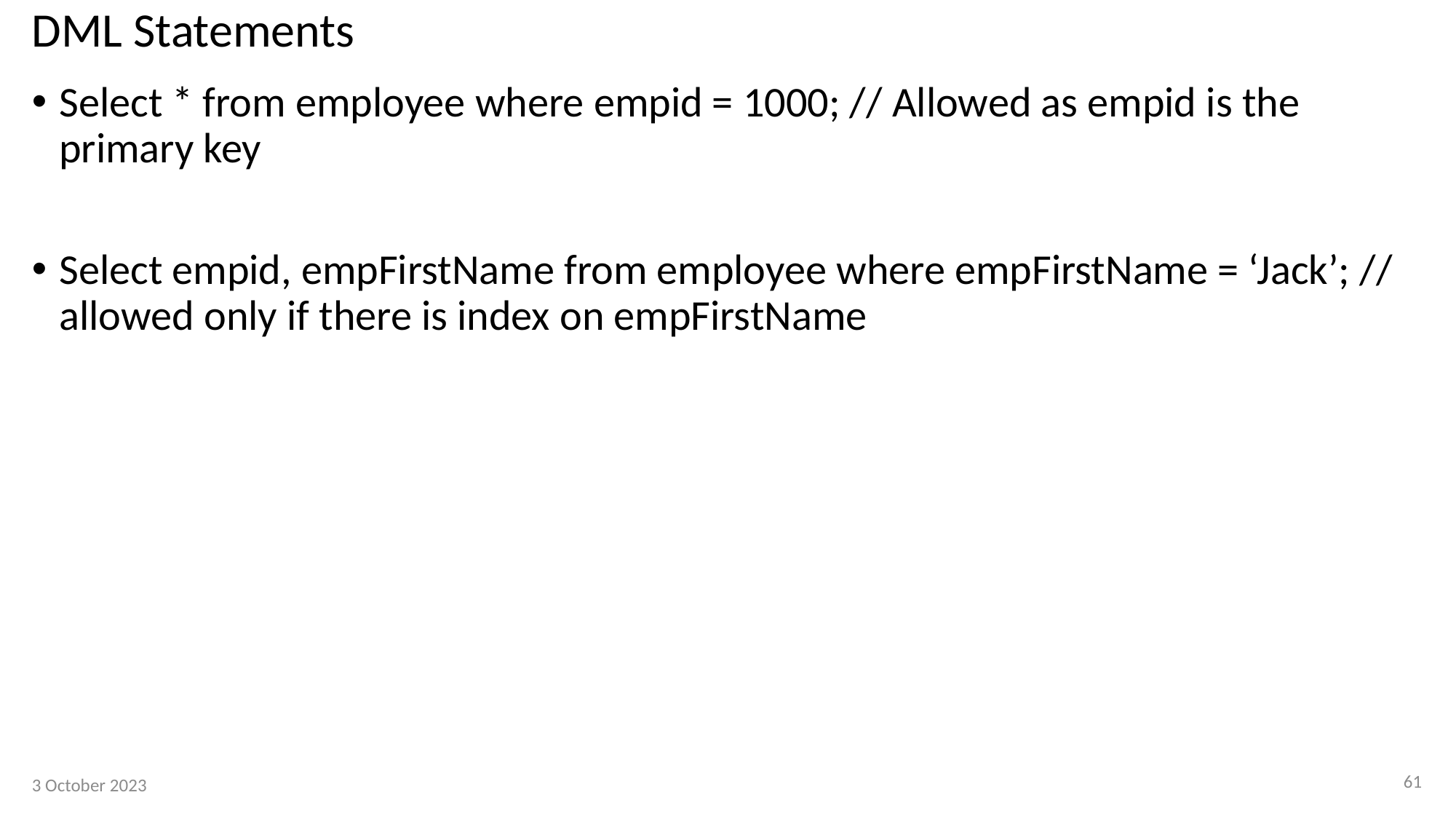

# DML Statements
Select * from employee where empid = 1000; // Allowed as empid is the primary key

Select empid, empFirstName from employee where empFirstName = ‘Jack’; // allowed only if there is index on empFirstName

61
3 October 2023